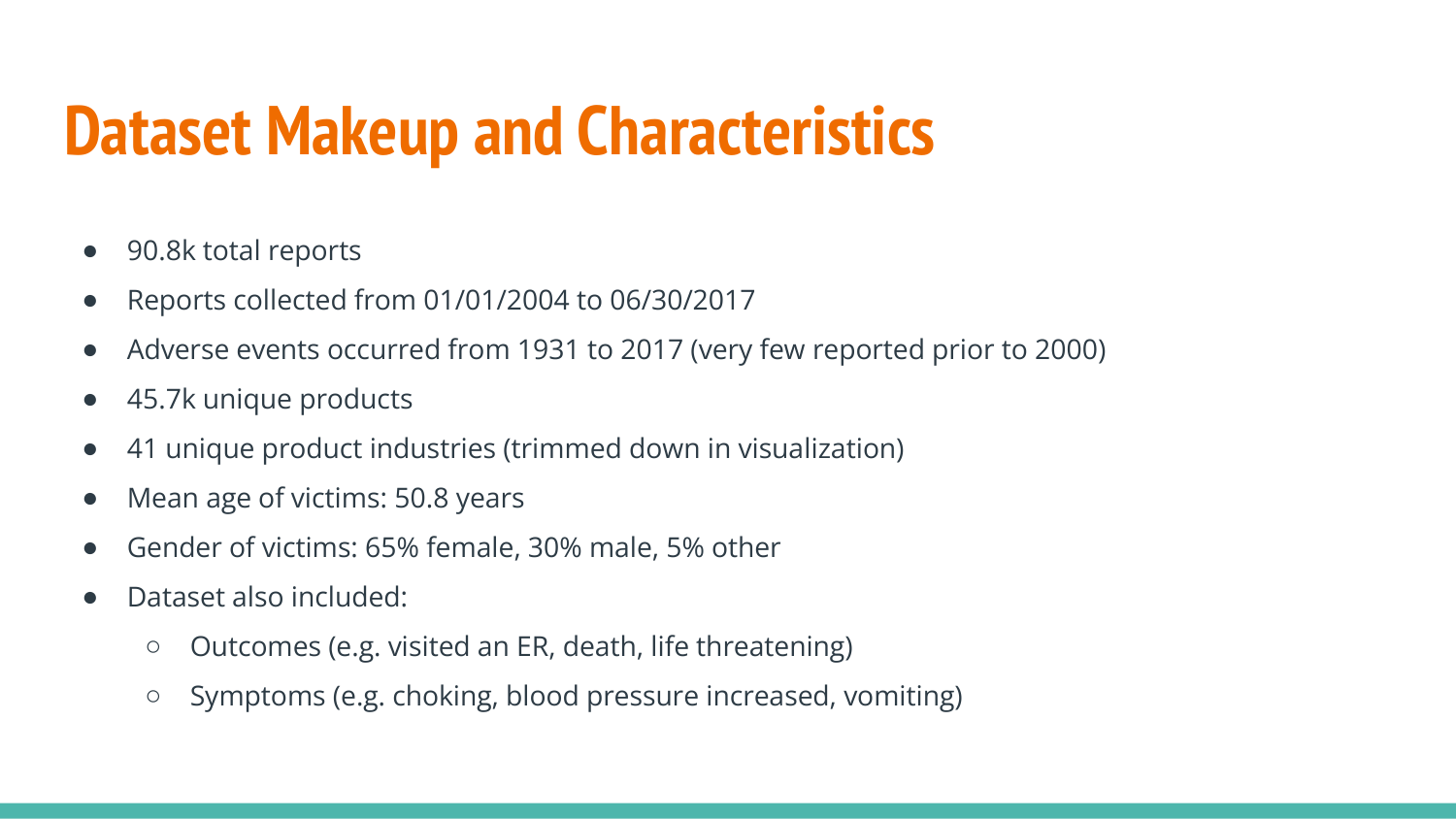

# Dataset Makeup and Characteristics
90.8k total reports
Reports collected from 01/01/2004 to 06/30/2017
Adverse events occurred from 1931 to 2017 (very few reported prior to 2000)
45.7k unique products
41 unique product industries (trimmed down in visualization)
Mean age of victims: 50.8 years
Gender of victims: 65% female, 30% male, 5% other
Dataset also included:
Outcomes (e.g. visited an ER, death, life threatening)
Symptoms (e.g. choking, blood pressure increased, vomiting)